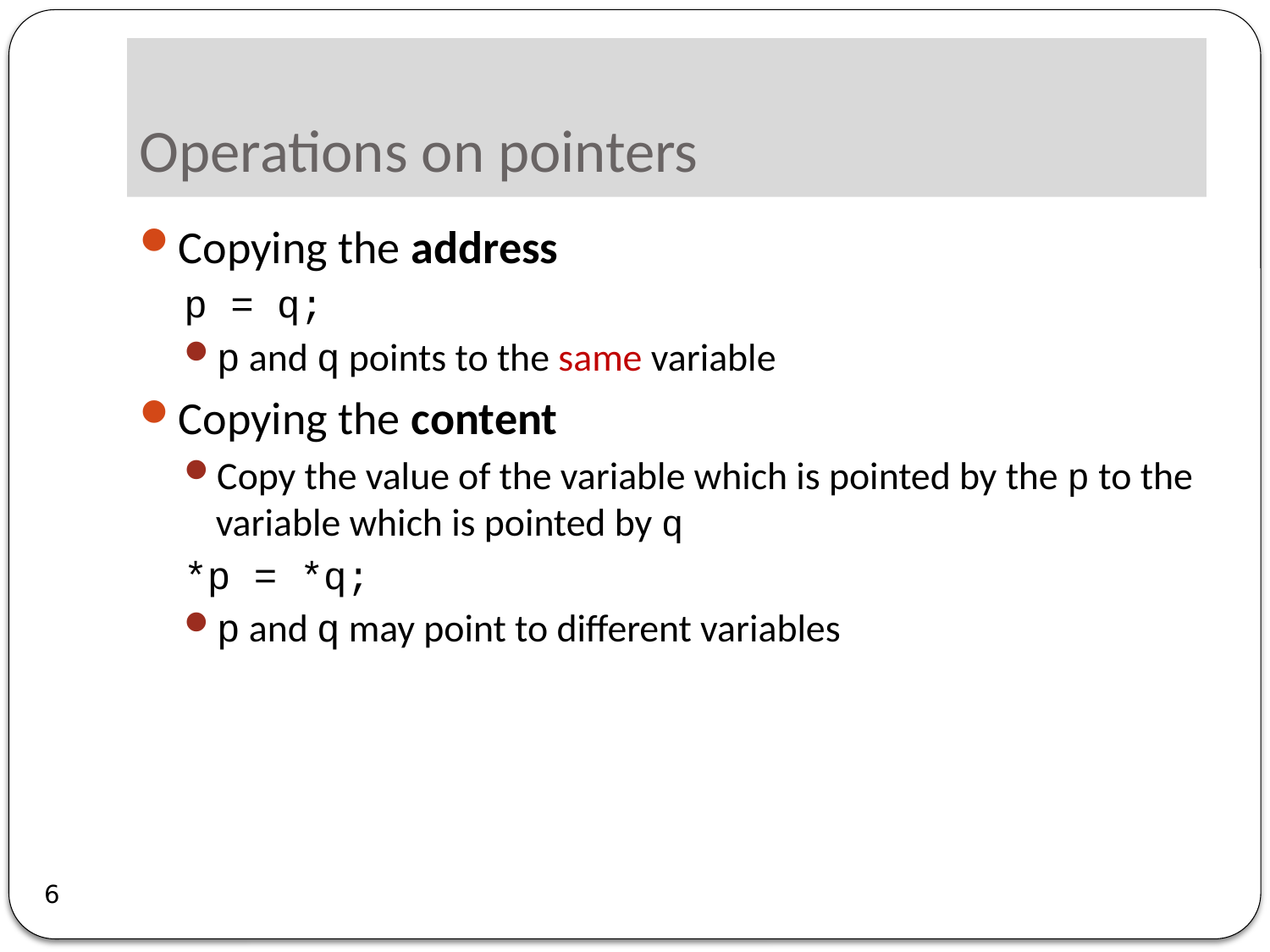

# Operations on pointers
Copying the address
p = q;
p and q points to the same variable
Copying the content
Copy the value of the variable which is pointed by the p to the variable which is pointed by q
*p = *q;
p and q may point to different variables
6